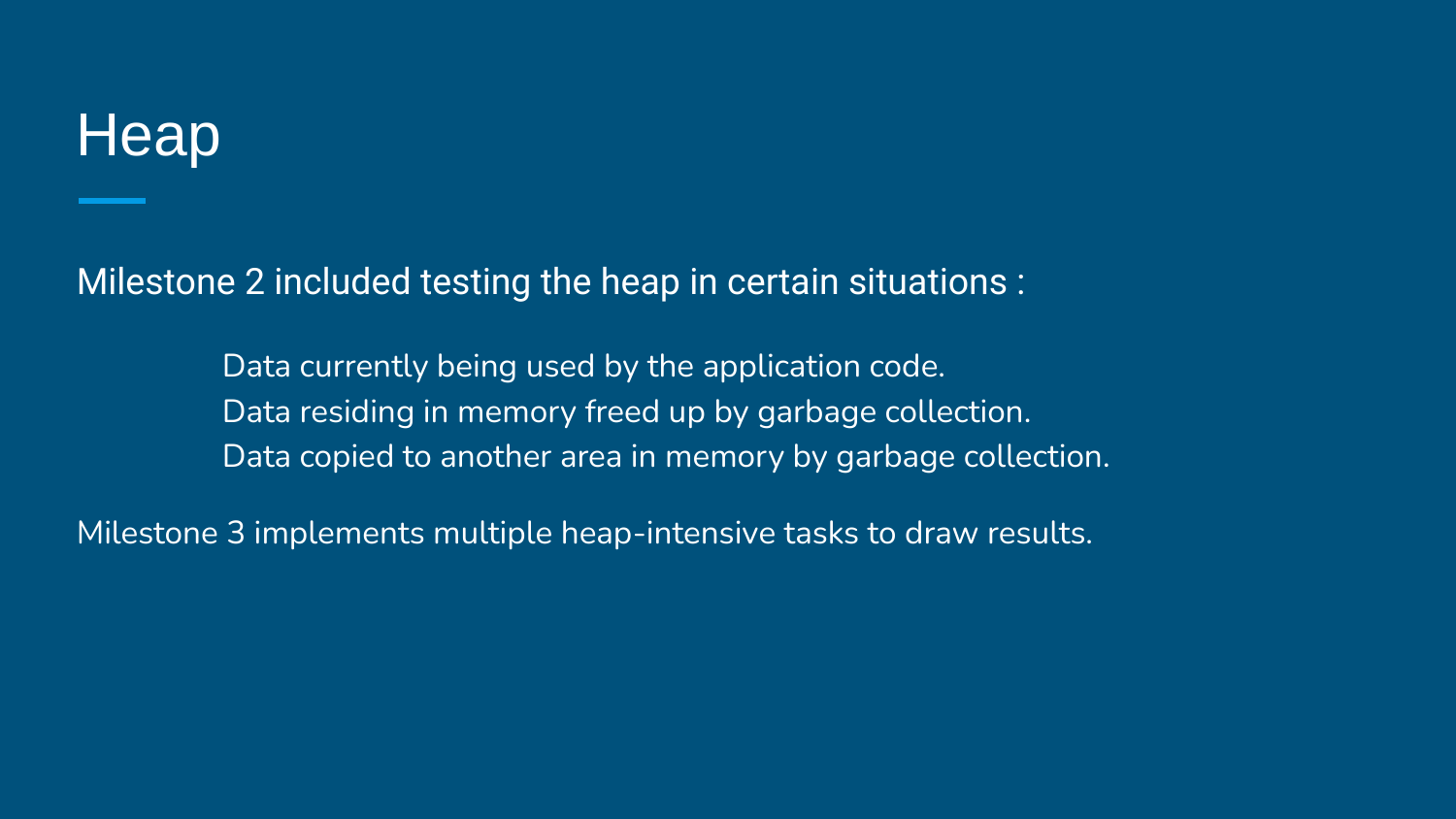

# Heap
Milestone 2 included testing the heap in certain situations :
	Data currently being used by the application code.
	Data residing in memory freed up by garbage collection.
	Data copied to another area in memory by garbage collection.
Milestone 3 implements multiple heap-intensive tasks to draw results.